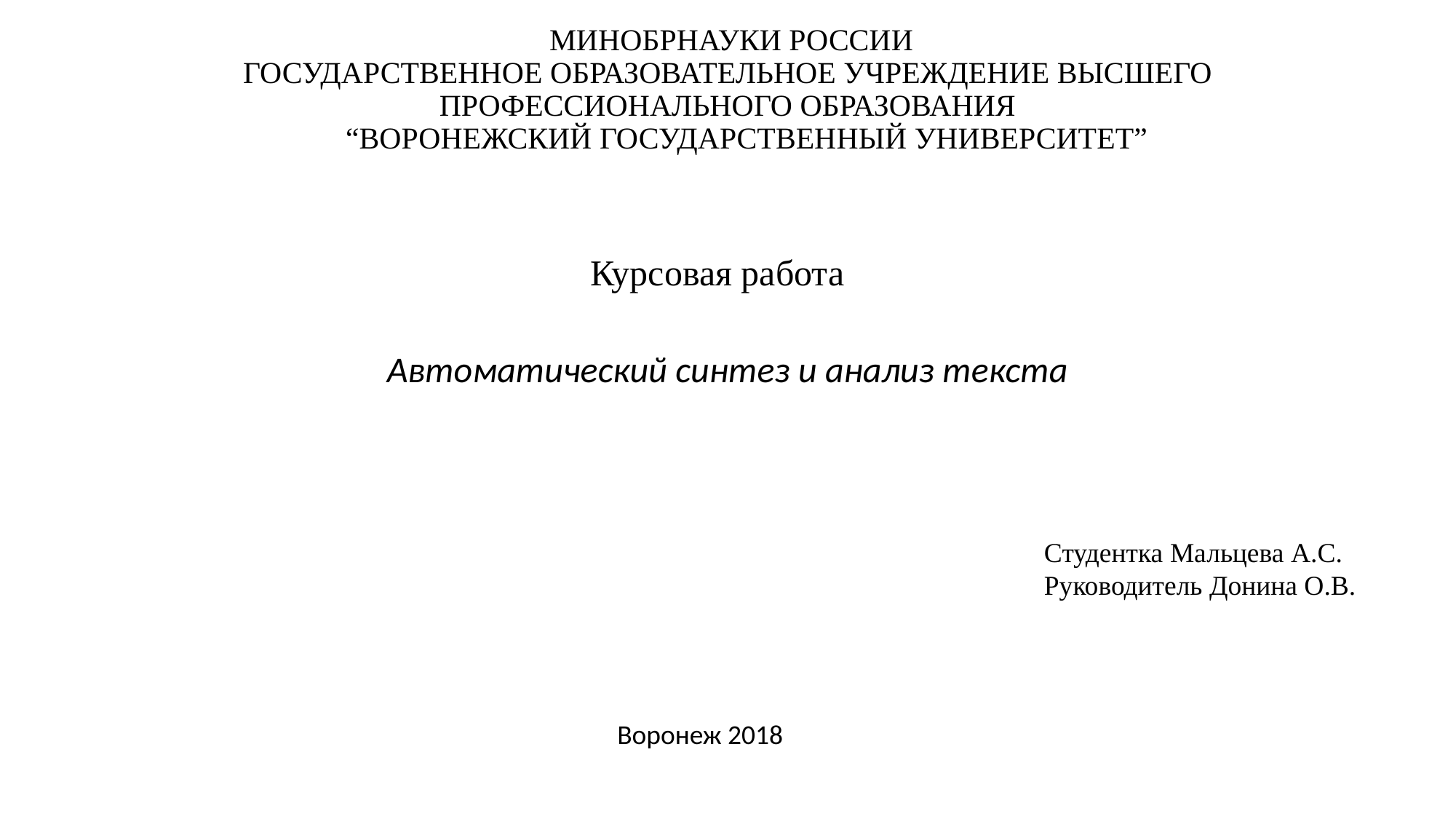

# МИНОБРНАУКИ РОССИИ ГОСУДАРСТВЕННОЕ ОБРАЗОВАТЕЛЬНОЕ УЧРЕЖДЕНИЕ ВЫСШЕГО ПРОФЕССИОНАЛЬНОГО ОБРАЗОВАНИЯ “ВОРОНЕЖСКИЙ ГОСУДАРСТВЕННЫЙ УНИВЕРСИТЕТ”
Курсовая работа
Автоматический синтез и анализ текста

Студентка Мальцева А.С.
Руководитель Донина О.В.

Воронеж 2018